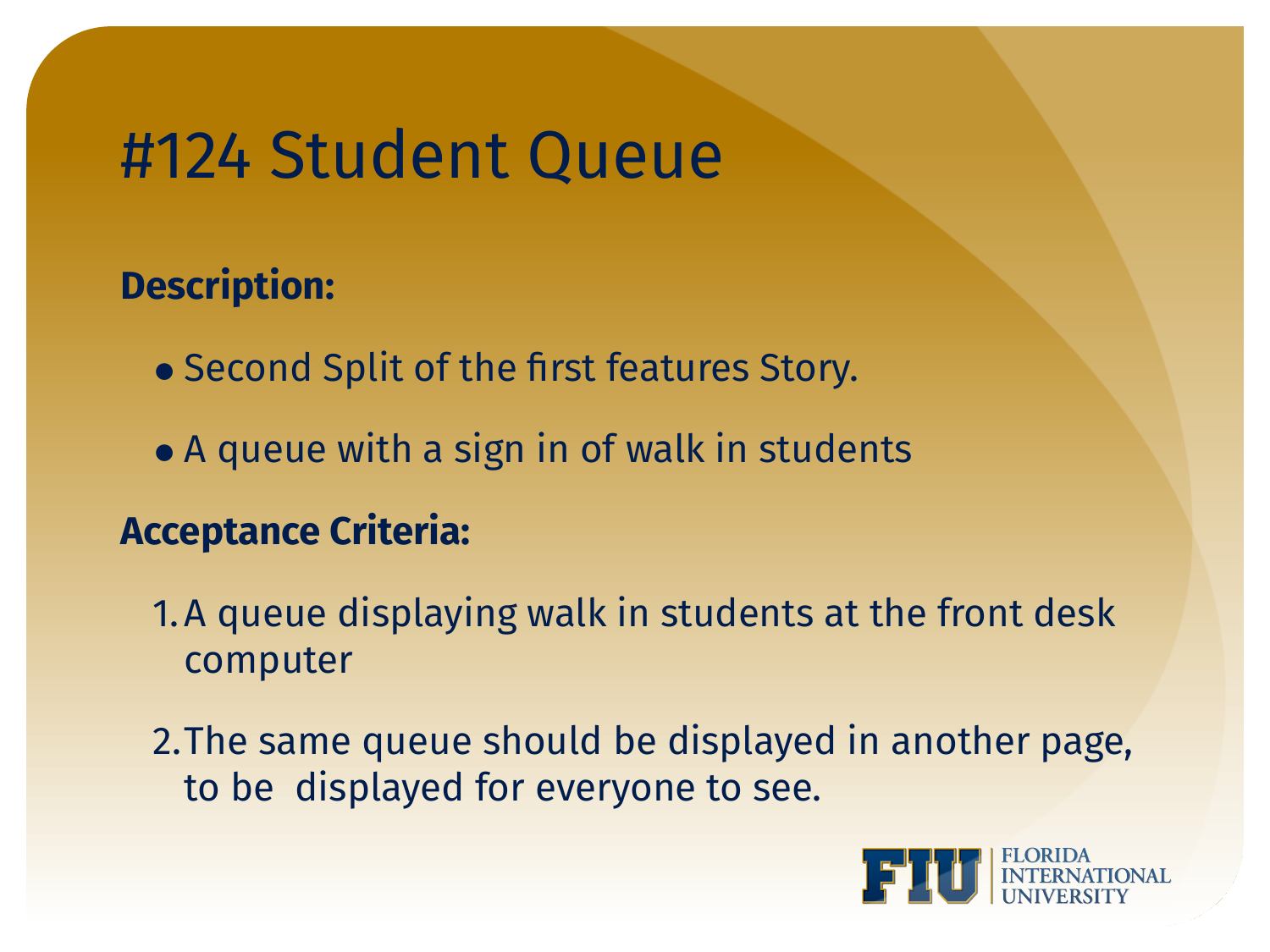

# #124 Student Queue
Description:
Second Split of the first features Story.
A queue with a sign in of walk in students
Acceptance Criteria:
A queue displaying walk in students at the front desk computer
The same queue should be displayed in another page, to be  displayed for everyone to see.